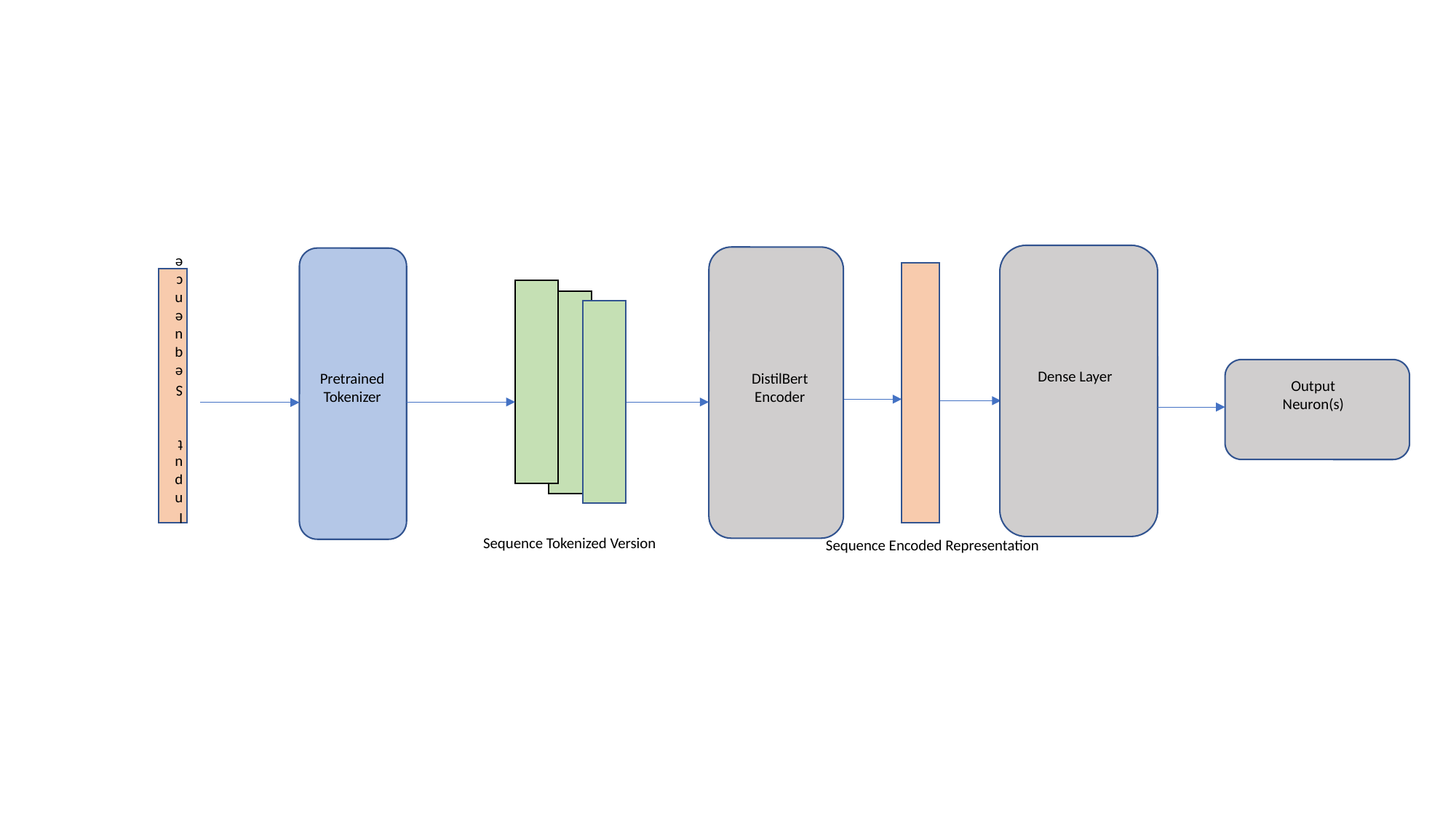

Input
   Sequence

Dense Layer
Pretrained Tokenizer
DistilBert Encoder
Output Neuron(s)
Sequence Tokenized Version
Sequence Encoded Representation